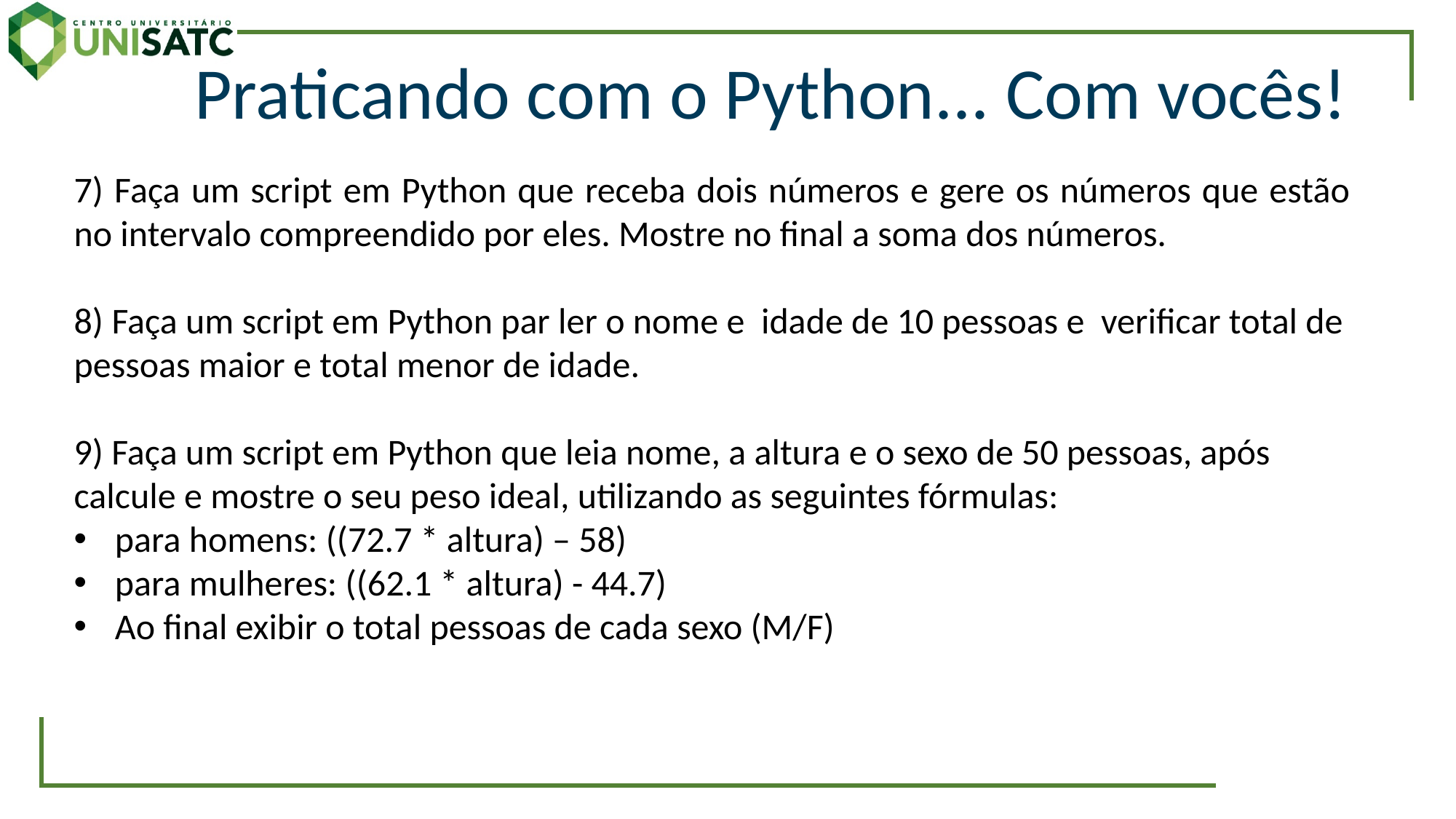

Praticando com o Python... Com vocês!
7) Faça um script em Python que receba dois números e gere os números que estão no intervalo compreendido por eles. Mostre no final a soma dos números.

8) Faça um script em Python par ler o nome e  idade de 10 pessoas e  verificar total de pessoas maior e total menor de idade.

9) Faça um script em Python que leia nome, a altura e o sexo de 50 pessoas, após calcule e mostre o seu peso ideal, utilizando as seguintes fórmulas:
para homens: ((72.7 * altura) – 58)
para mulheres: ((62.1 * altura) - 44.7)
Ao final exibir o total pessoas de cada sexo (M/F)